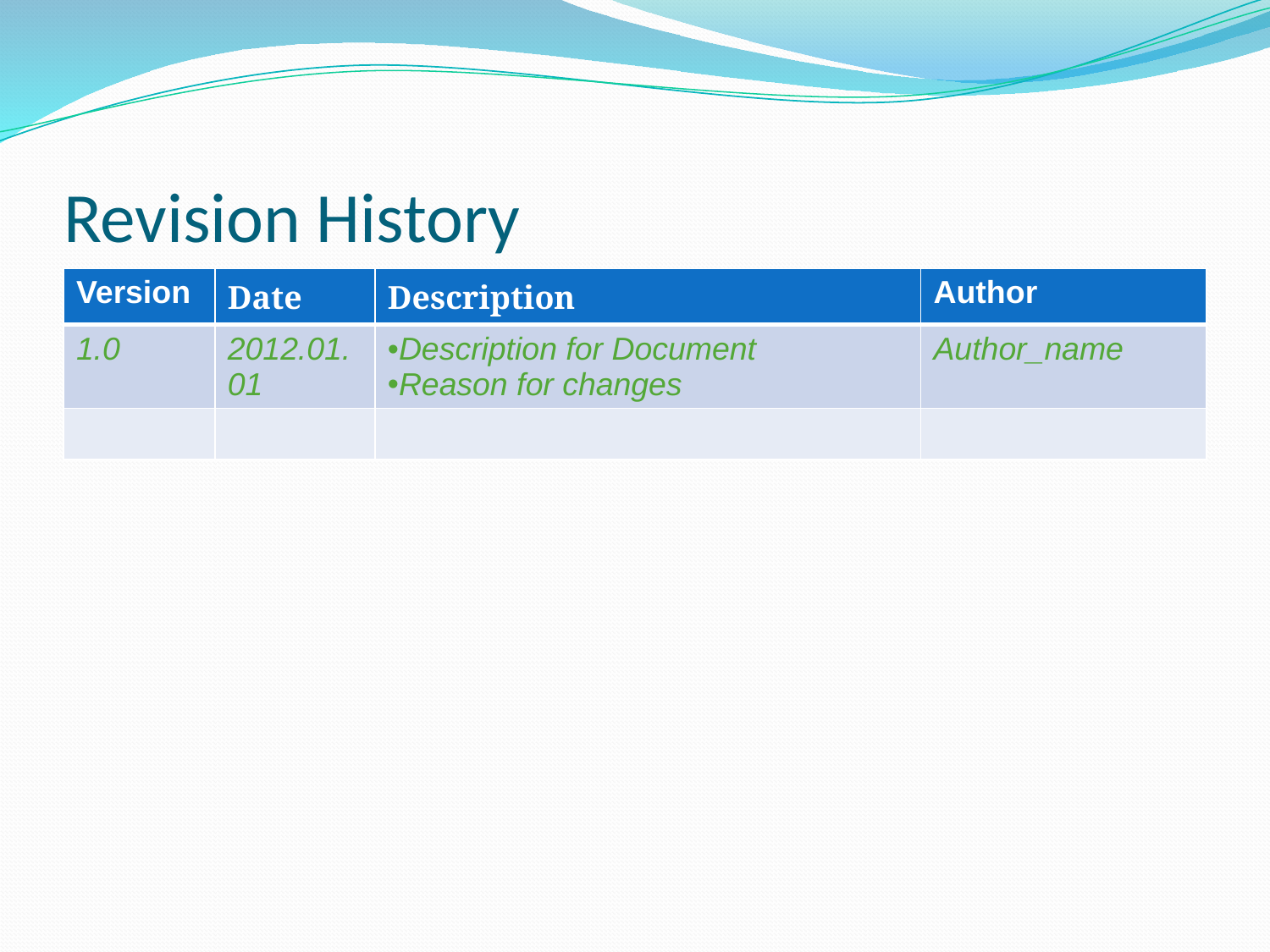

# Revision History
| Version | Date | Description | Author |
| --- | --- | --- | --- |
| 1.0 | 2012.01.01 | Description for Document Reason for changes | Author\_name |
|  |  |  |  |